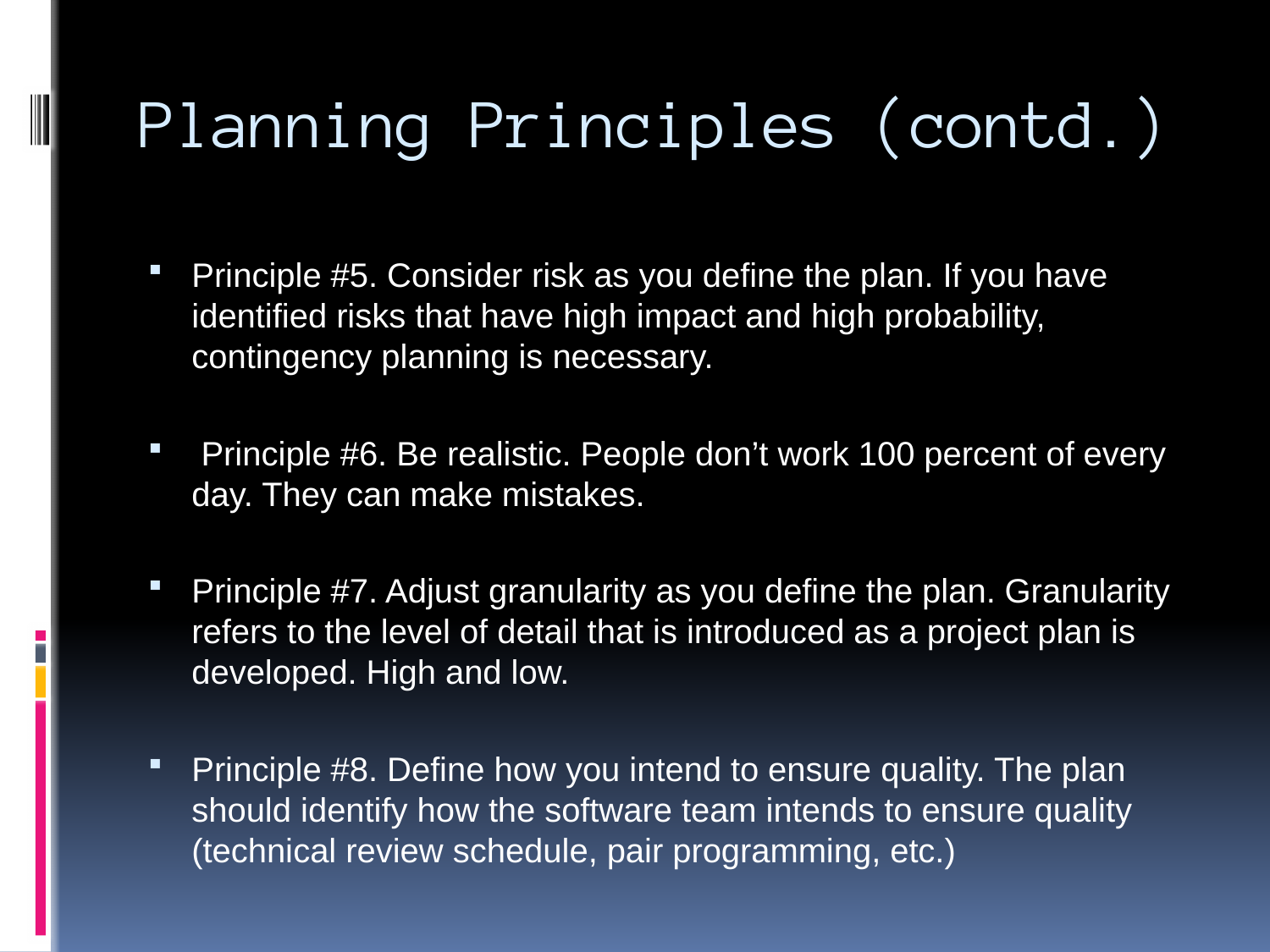

# Planning Principles (contd.)
Principle #5. Consider risk as you define the plan. If you have identified risks that have high impact and high probability, contingency planning is necessary.

 Principle #6. Be realistic. People don’t work 100 percent of every day. They can make mistakes.

Principle #7. Adjust granularity as you define the plan. Granularity refers to the level of detail that is introduced as a project plan is developed. High and low.

Principle #8. Define how you intend to ensure quality. The plan should identify how the software team intends to ensure quality (technical review schedule, pair programming, etc.)